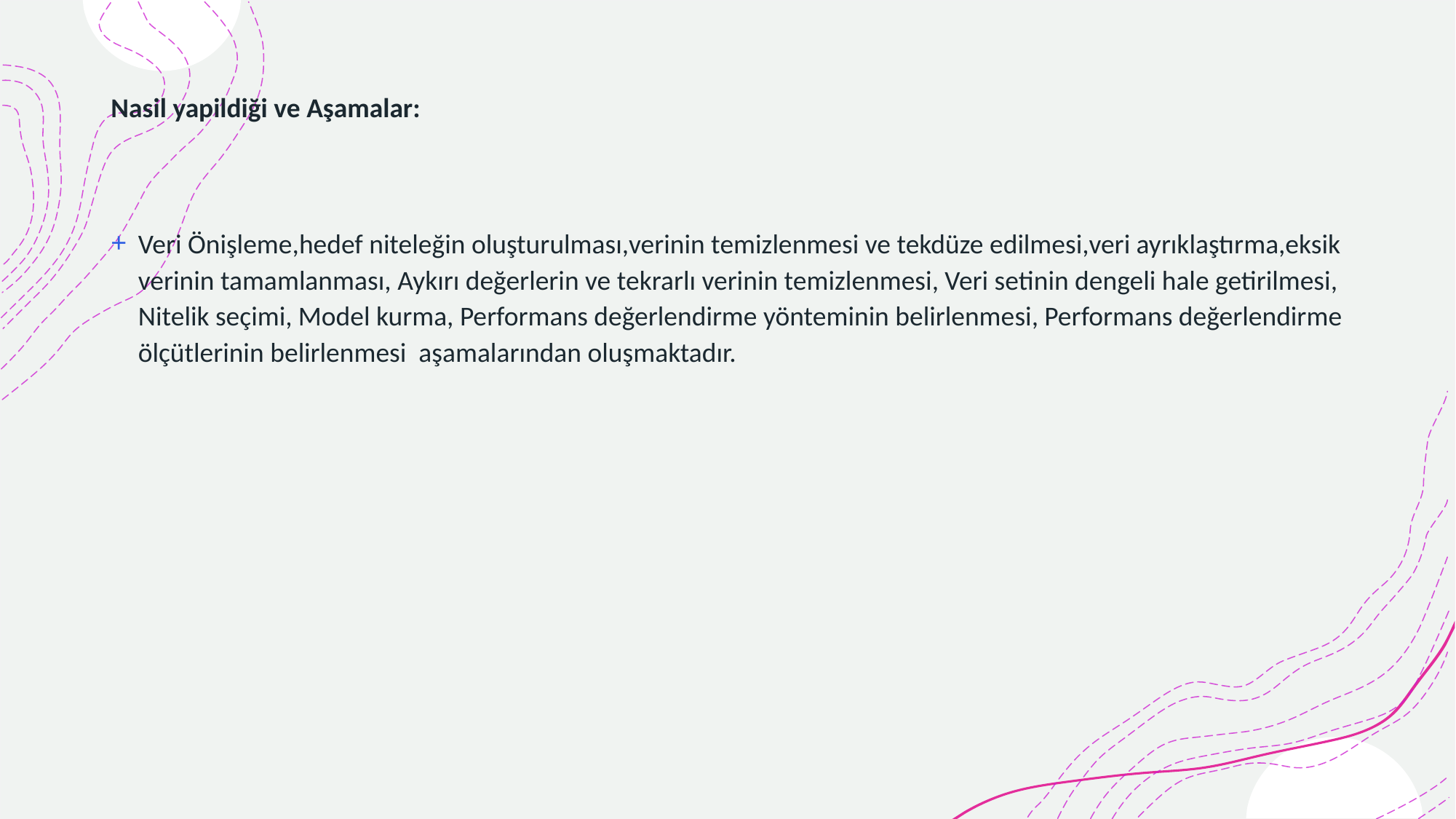

# Nasil yapildiği ve Aşamalar:
Veri Önişleme,hedef niteleğin oluşturulması,verinin temizlenmesi ve tekdüze edilmesi,veri ayrıklaştırma,eksik verinin tamamlanması, Aykırı değerlerin ve tekrarlı verinin temizlenmesi, Veri setinin dengeli hale getirilmesi, Nitelik seçimi, Model kurma, Performans değerlendirme yönteminin belirlenmesi, Performans değerlendirme ölçütlerinin belirlenmesi  aşamalarından oluşmaktadır.